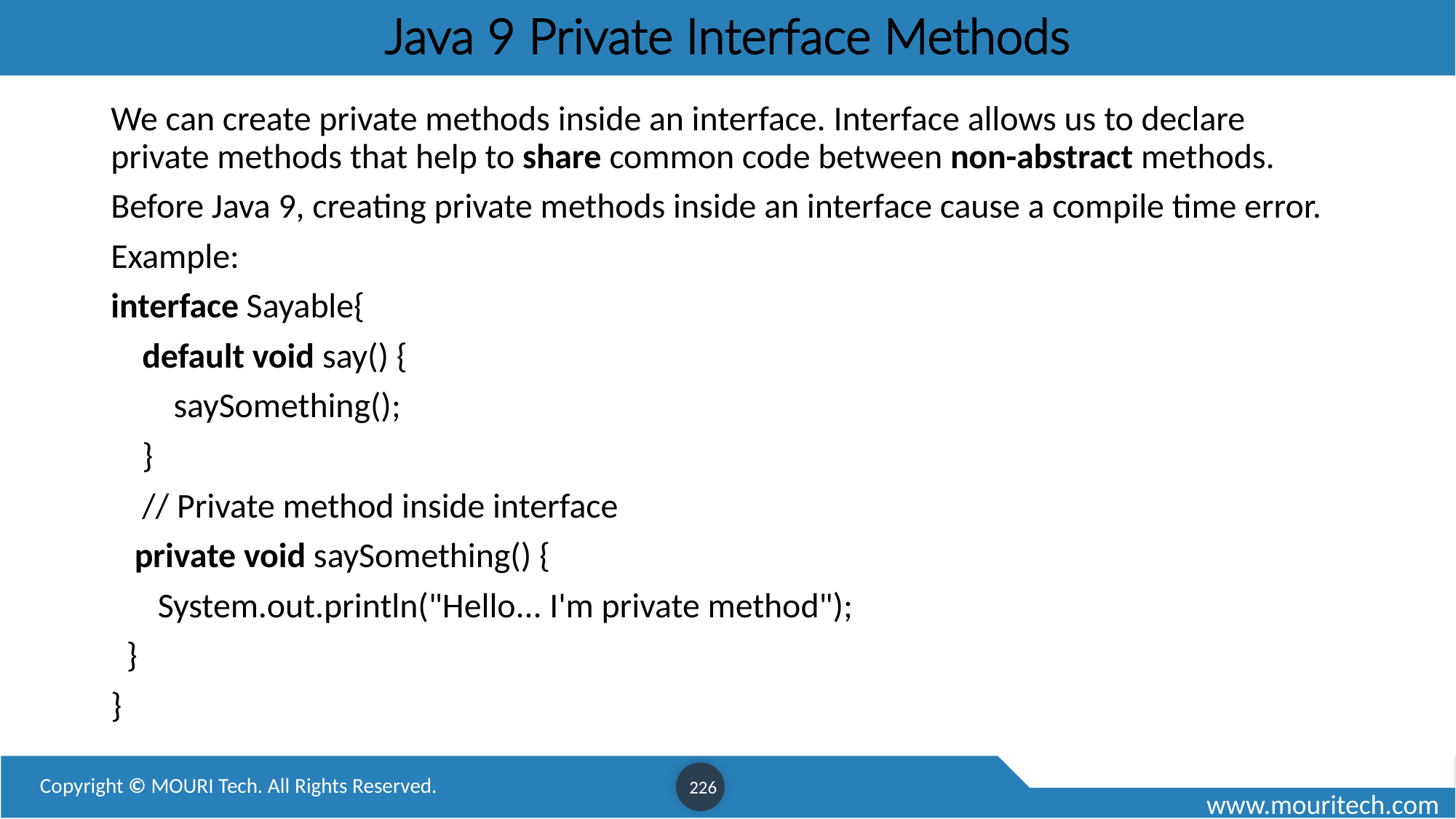

# Java 9 Private Interface Methods
We can create private methods inside an interface. Interface allows us to declare private methods that help to share common code between non-abstract methods.
Before Java 9, creating private methods inside an interface cause a compile time error.
Example:
interface Sayable{
    default void say() {
        saySomething();
    }
    // Private method inside interface
   private void saySomething() {
      System.out.println("Hello... I'm private method");
  }
}

226